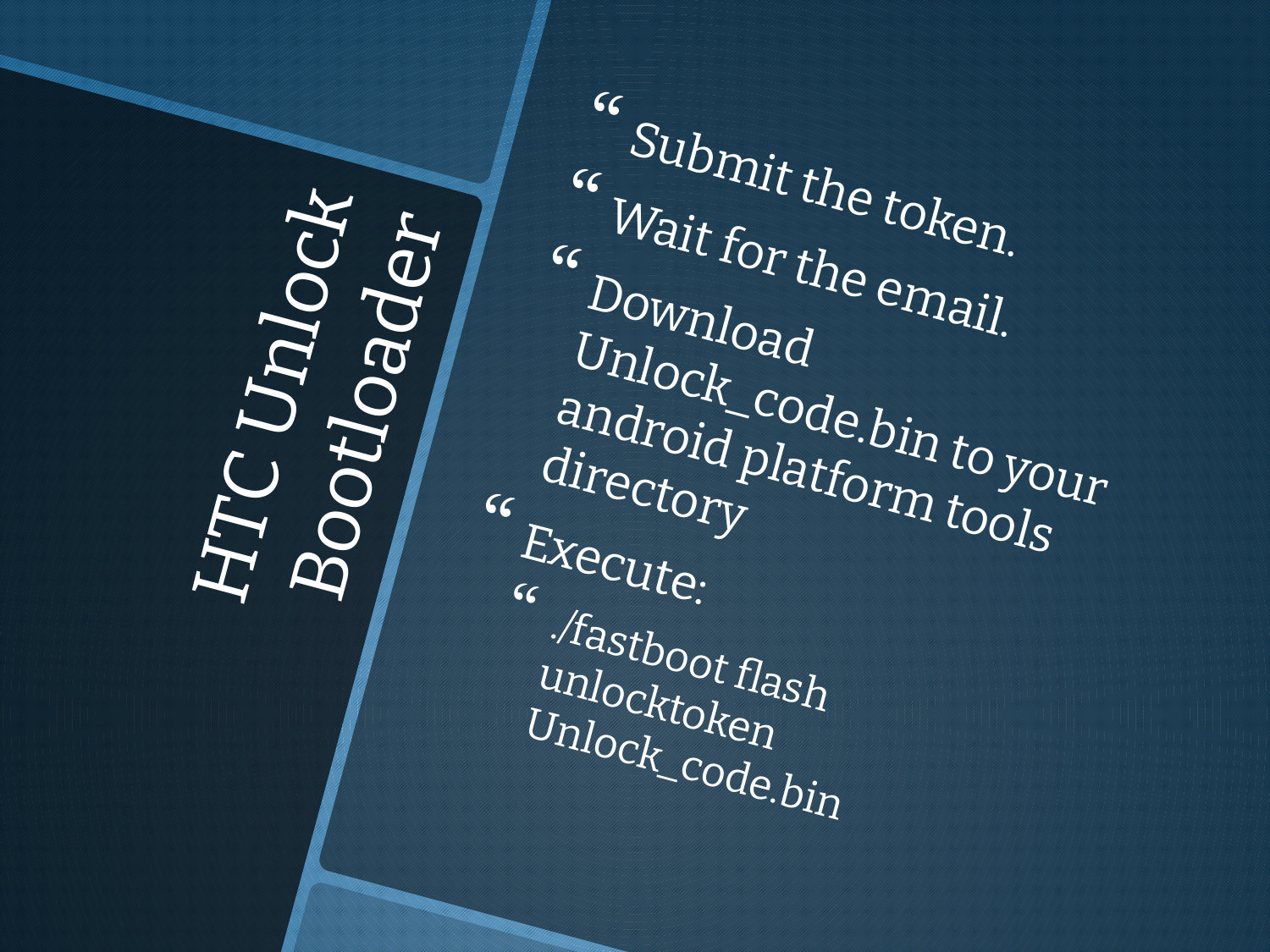

Submit the token.
Wait for the email.
Download Unlock_code.bin to your android platform tools directory
Execute:
./fastboot flash unlocktoken Unlock_code.bin
# HTC Unlock Bootloader